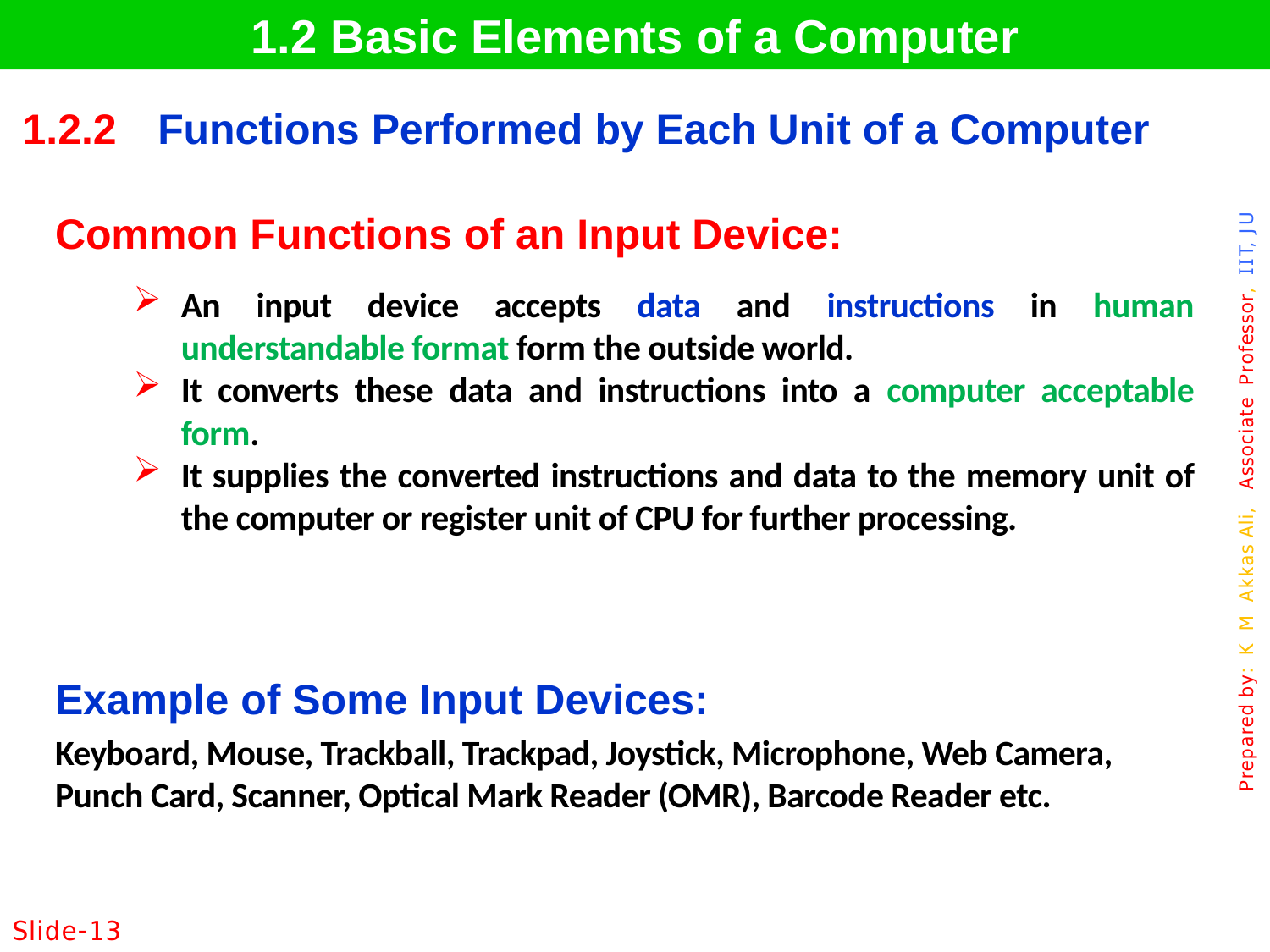

1.2 Basic Elements of a Computer

| 1.2.2 | Functions Performed by Each Unit of a Computer |
| --- | --- |
Common Functions of an Input Device:

An input device accepts data and instructions in human understandable format form the outside world.
It converts these data and instructions into a computer acceptable form.
It supplies the converted instructions and data to the memory unit of the computer or register unit of CPU for further processing.

Example of Some Input Devices:
Keyboard, Mouse, Trackball, Trackpad, Joystick, Microphone, Web Camera, Punch Card, Scanner, Optical Mark Reader (OMR), Barcode Reader etc.

Slide-13